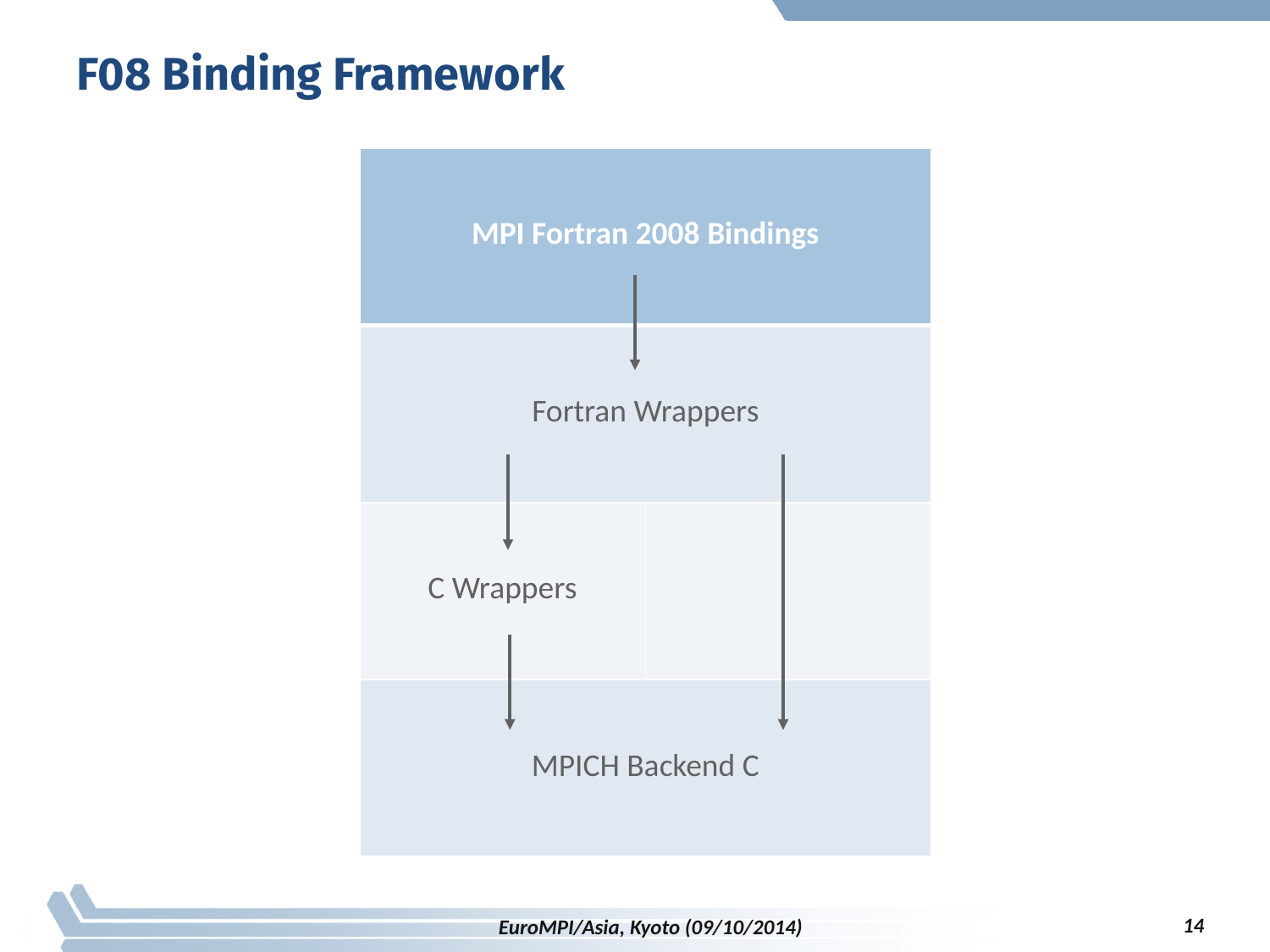

# F08 Binding Framework
| MPI Fortran 2008 Bindings |  |
| --- | --- |
| Fortran Wrappers |  |
| C Wrappers |  |
| MPICH Backend C |  |
14
EuroMPI/Asia, Kyoto (09/10/2014)